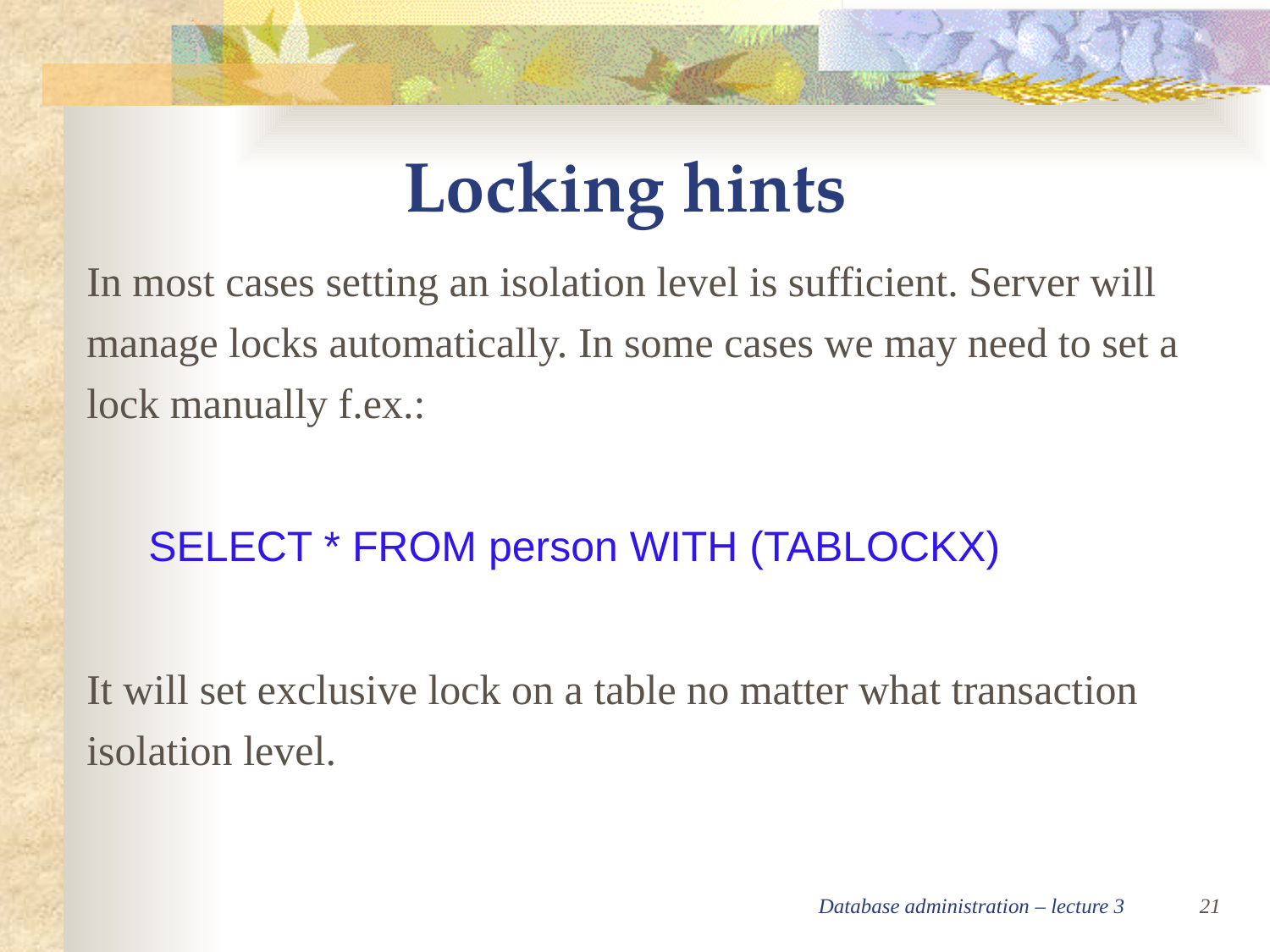

Locking hints
In most cases setting an isolation level is sufficient. Server will manage locks automatically. In some cases we may need to set a lock manually f.ex.:

	SELECT * FROM person WITH (TABLOCKX)

It will set exclusive lock on a table no matter what transaction isolation level.